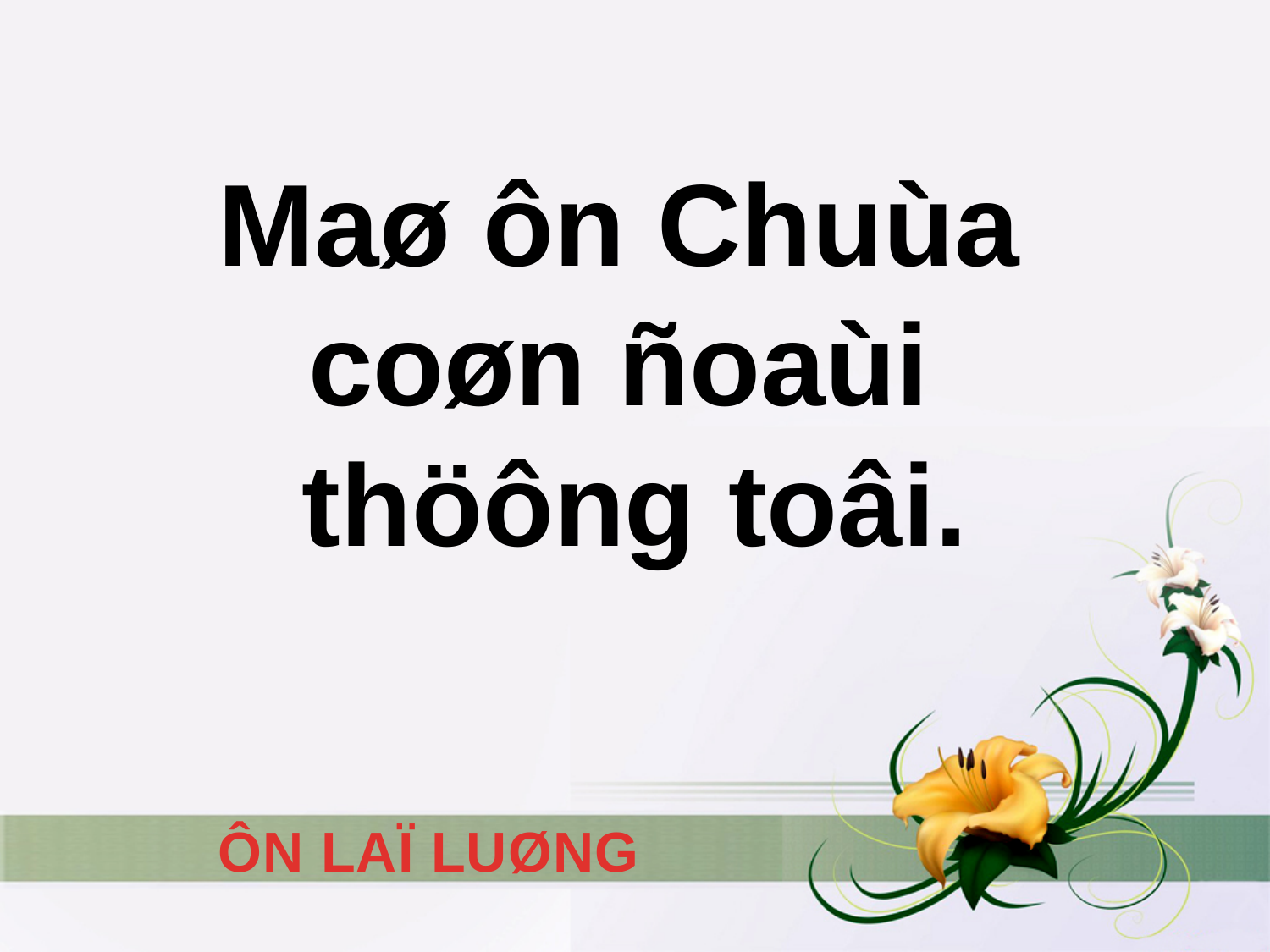

# Maø ôn Chuùa coøn ñoaùi thöông toâi.
ÔN LAÏ LUØNG